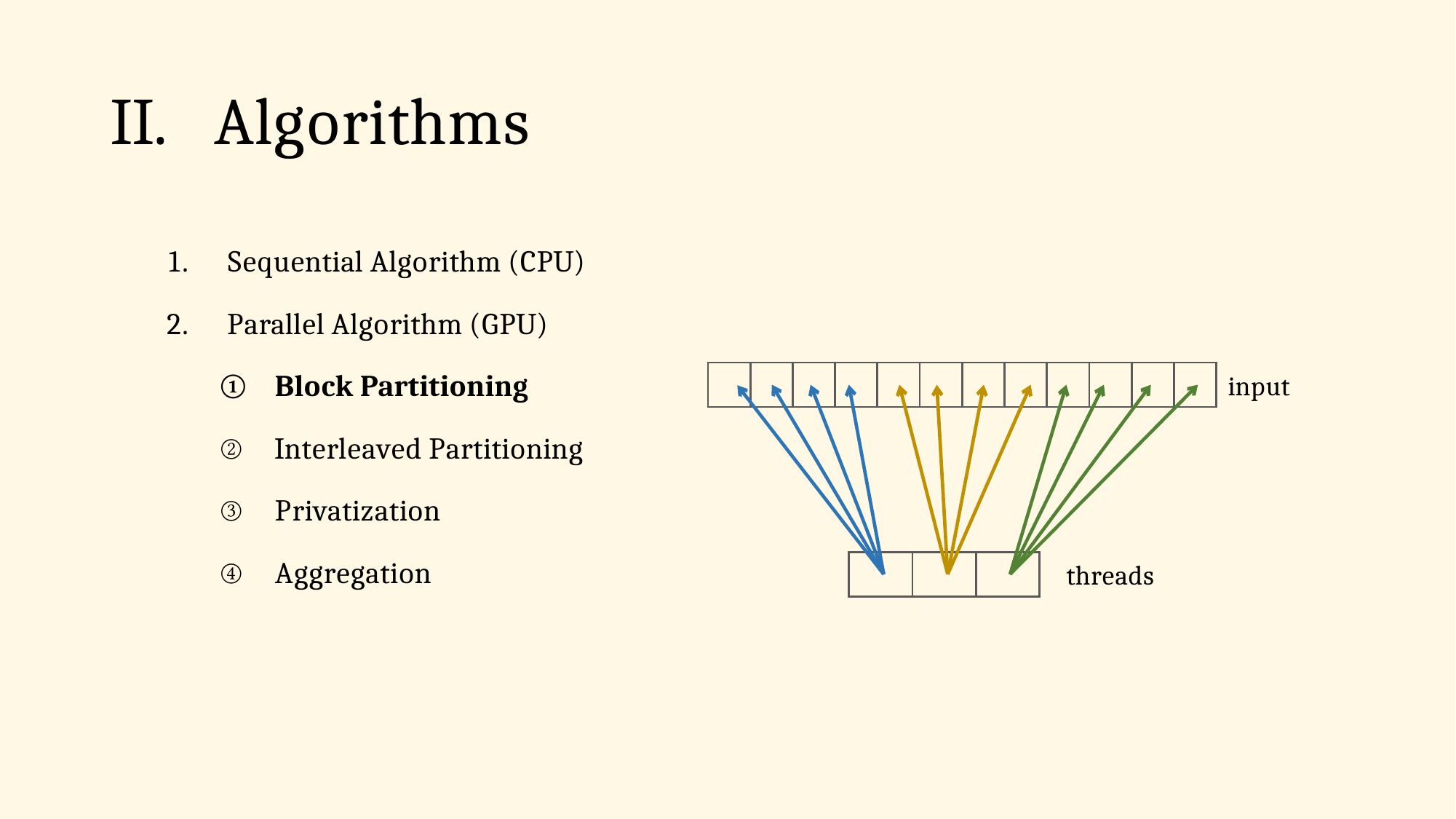

# Algorithms
Sequential Algorithm (CPU)
Parallel Algorithm (GPU)
Block Partitioning
Interleaved Partitioning
Privatization
Aggregation

|  |  |  |  |  |  |  |  |  |  |  |  |
| --- | --- | --- | --- | --- | --- | --- | --- | --- | --- | --- | --- |
input
|  |  |  |
| --- | --- | --- |
threads